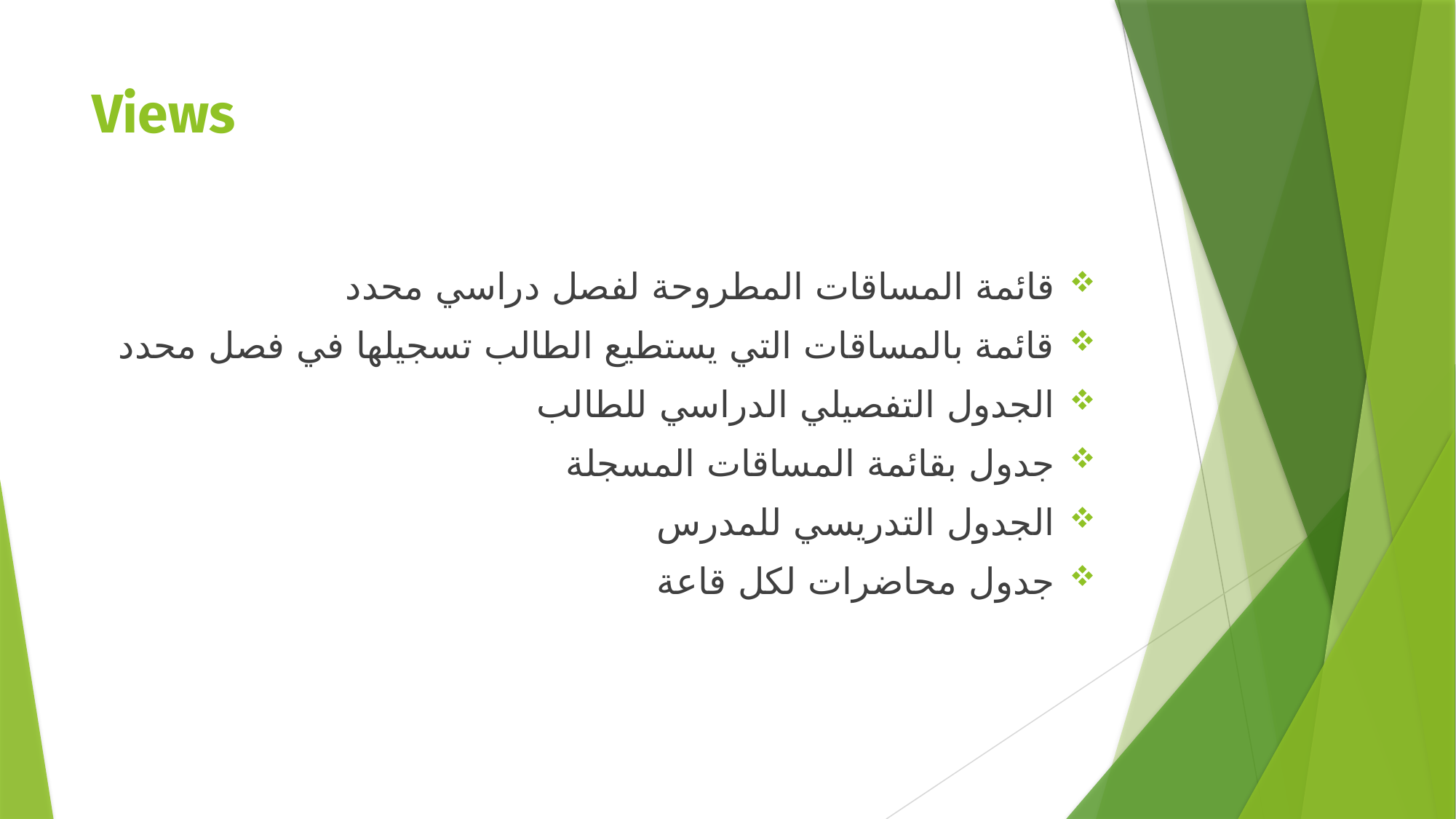

# Views
قائمة المساقات المطروحة لفصل دراسي محدد
قائمة بالمساقات التي يستطيع الطالب تسجيلها في فصل محدد
الجدول التفصيلي الدراسي للطالب
جدول بقائمة المساقات المسجلة
الجدول التدريسي للمدرس
جدول محاضرات لكل قاعة